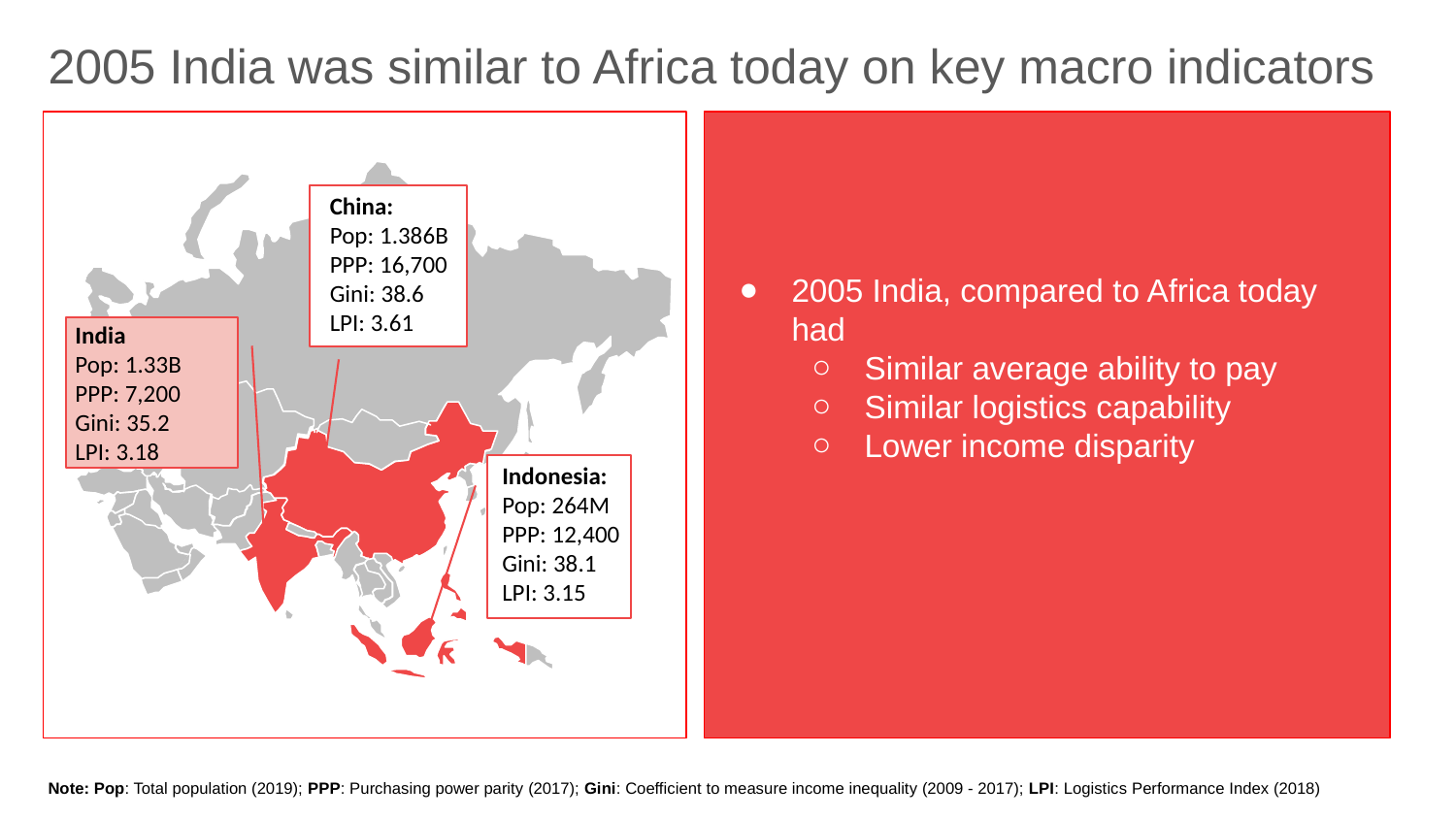

2005 India was similar to Africa today on key macro indicators

2005 India, compared to Africa today had
Similar average ability to pay
Similar logistics capability
Lower income disparity

China:
Pop: 1.386B
PPP: 16,700
Gini: 38.6
LPI: 3.61

India
Pop: 1.33B
PPP: 7,200
Gini: 35.2
LPI: 3.18

Indonesia:
Pop: 264M
PPP: 12,400
Gini: 38.1
LPI: 3.15

Note: Pop: Total population (2019); PPP: Purchasing power parity (2017); Gini: Coefficient to measure income inequality (2009 - 2017); LPI: Logistics Performance Index (2018)